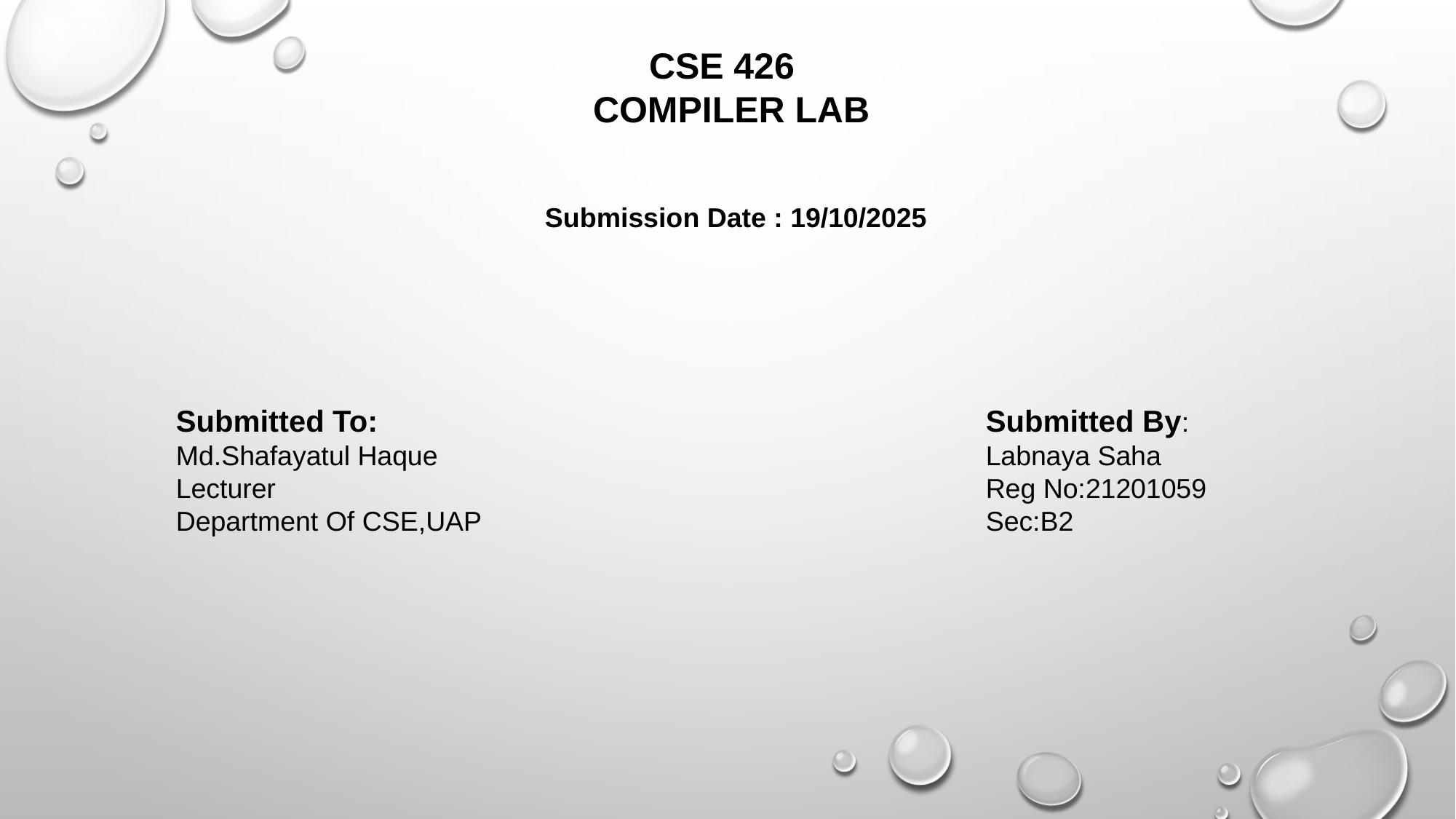

CSE 426
         COMPILER LAB
Submission Date : 19/10/2025
Submitted To:
Md.Shafayatul Haque
Lecturer
Department Of CSE,UAP
Submitted By:
Labnaya Saha
Reg No:21201059
Sec:B2